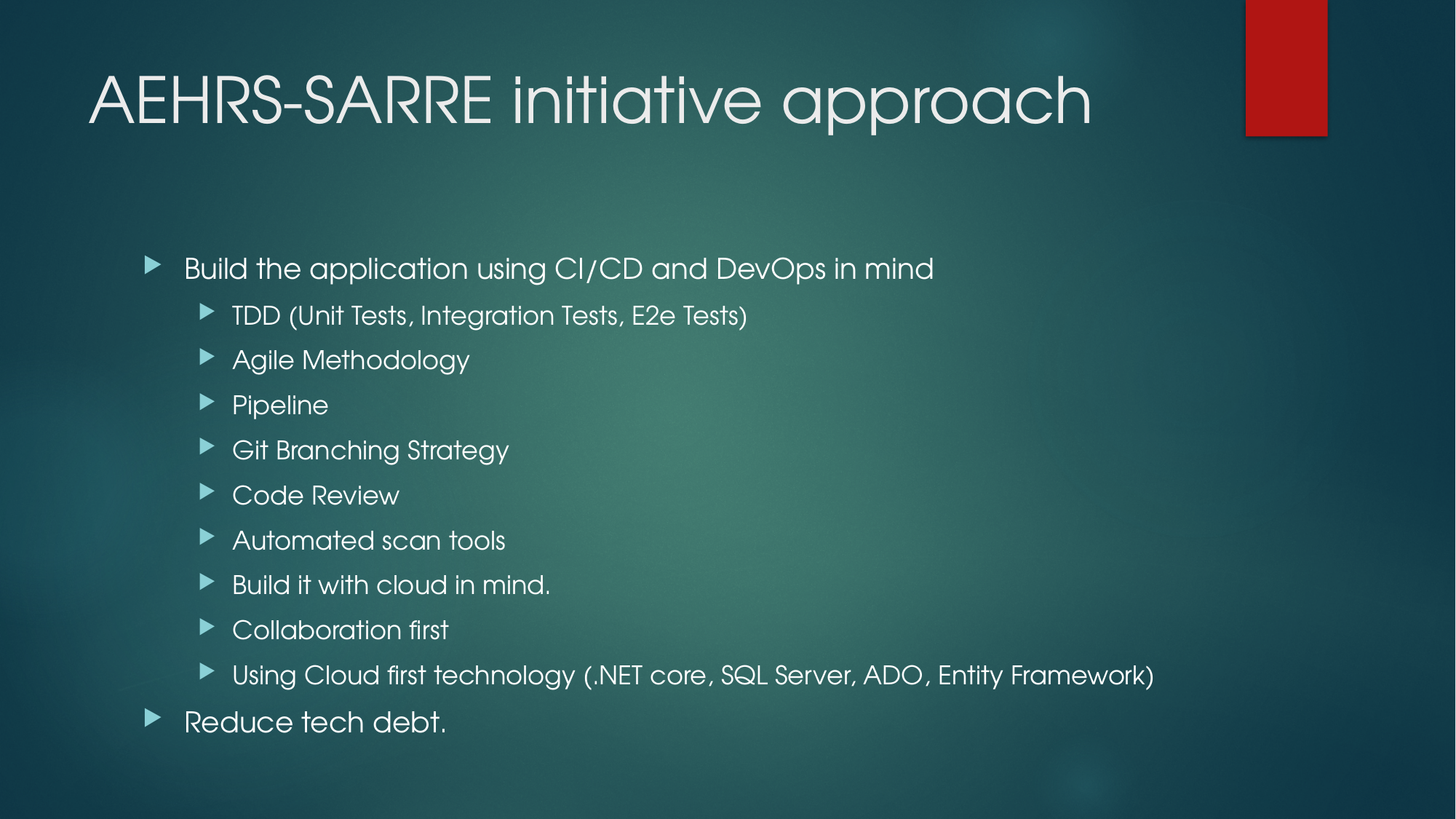

# AEHRS-SARRE initiative approach
Build the application using CI/CD and DevOps in mind
TDD (Unit Tests, Integration Tests, E2e Tests)
Agile Methodology
Pipeline
Git Branching Strategy
Code Review
Automated scan tools
Build it with cloud in mind.
Collaboration first
Using Cloud first technology (.NET core, SQL Server, ADO, Entity Framework)
Reduce tech debt.